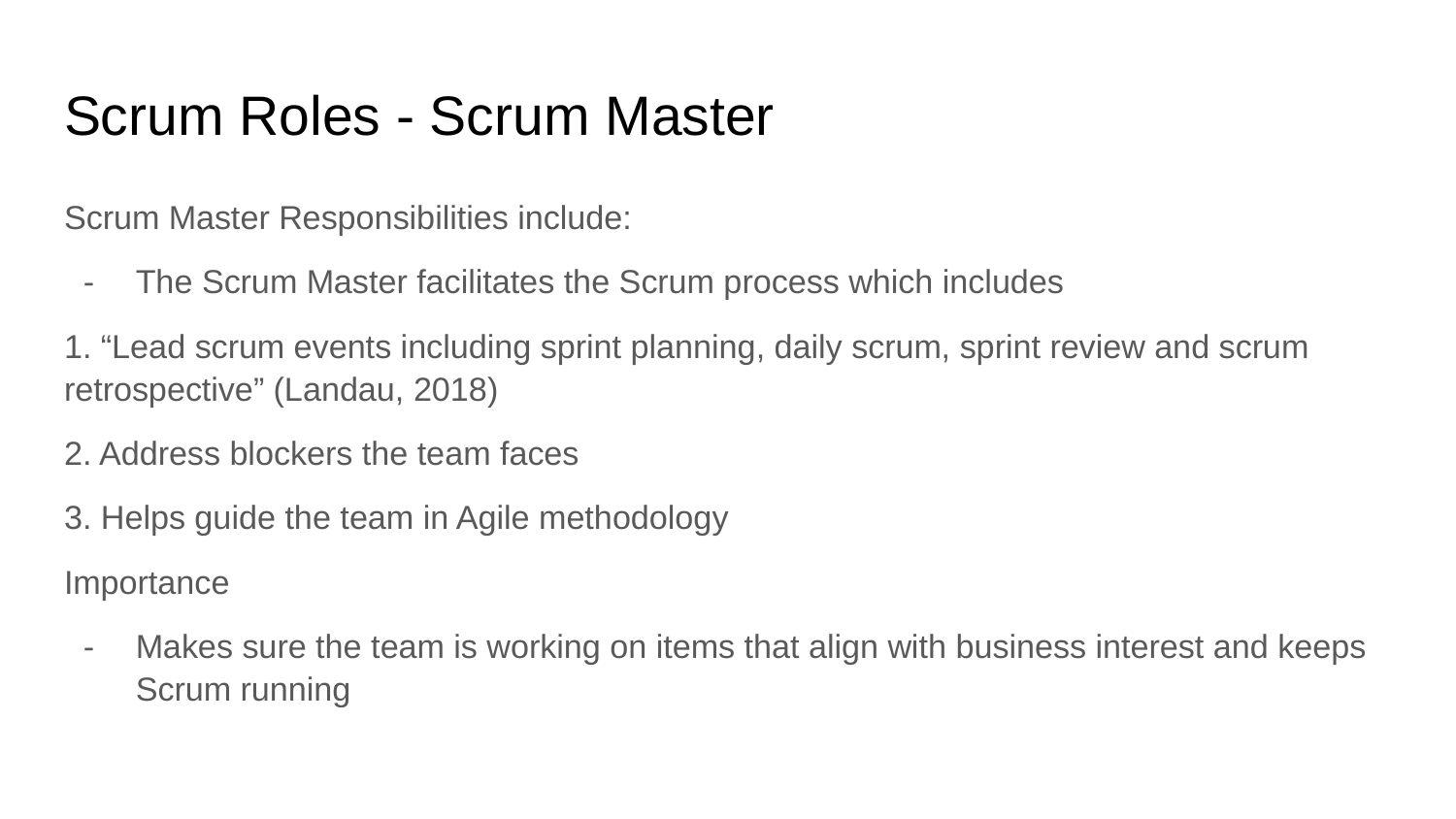

# Scrum Roles - Scrum Master
Scrum Master Responsibilities include:
The Scrum Master facilitates the Scrum process which includes
1. “Lead scrum events including sprint planning, daily scrum, sprint review and scrum retrospective” (Landau, 2018)
2. Address blockers the team faces
3. Helps guide the team in Agile methodology
Importance
Makes sure the team is working on items that align with business interest and keeps Scrum running